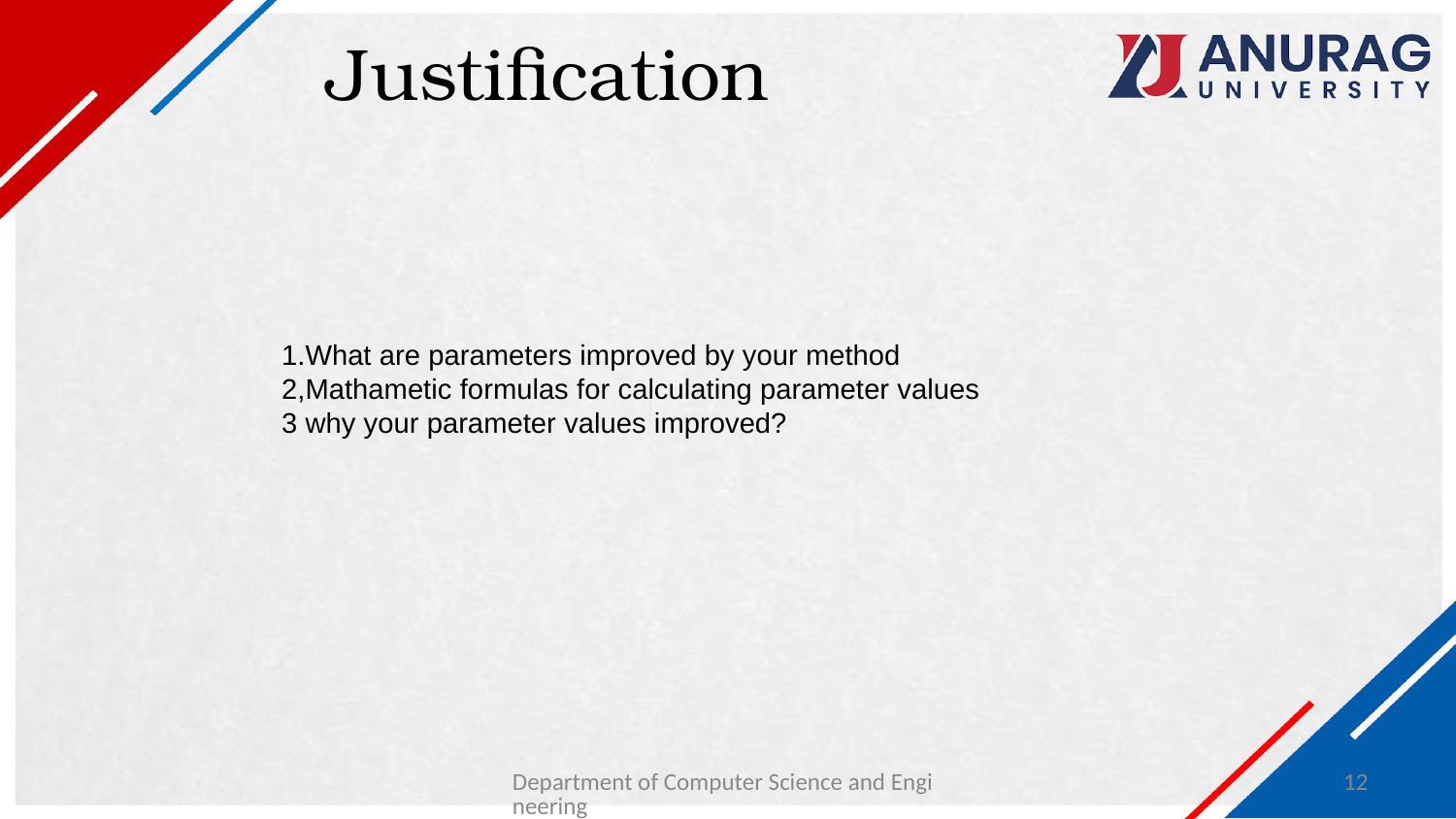

# Justification
1.What are parameters improved by your method
2,Mathametic formulas for calculating parameter values
3 why your parameter values improved?

Department of Computer Science and Engineering
12